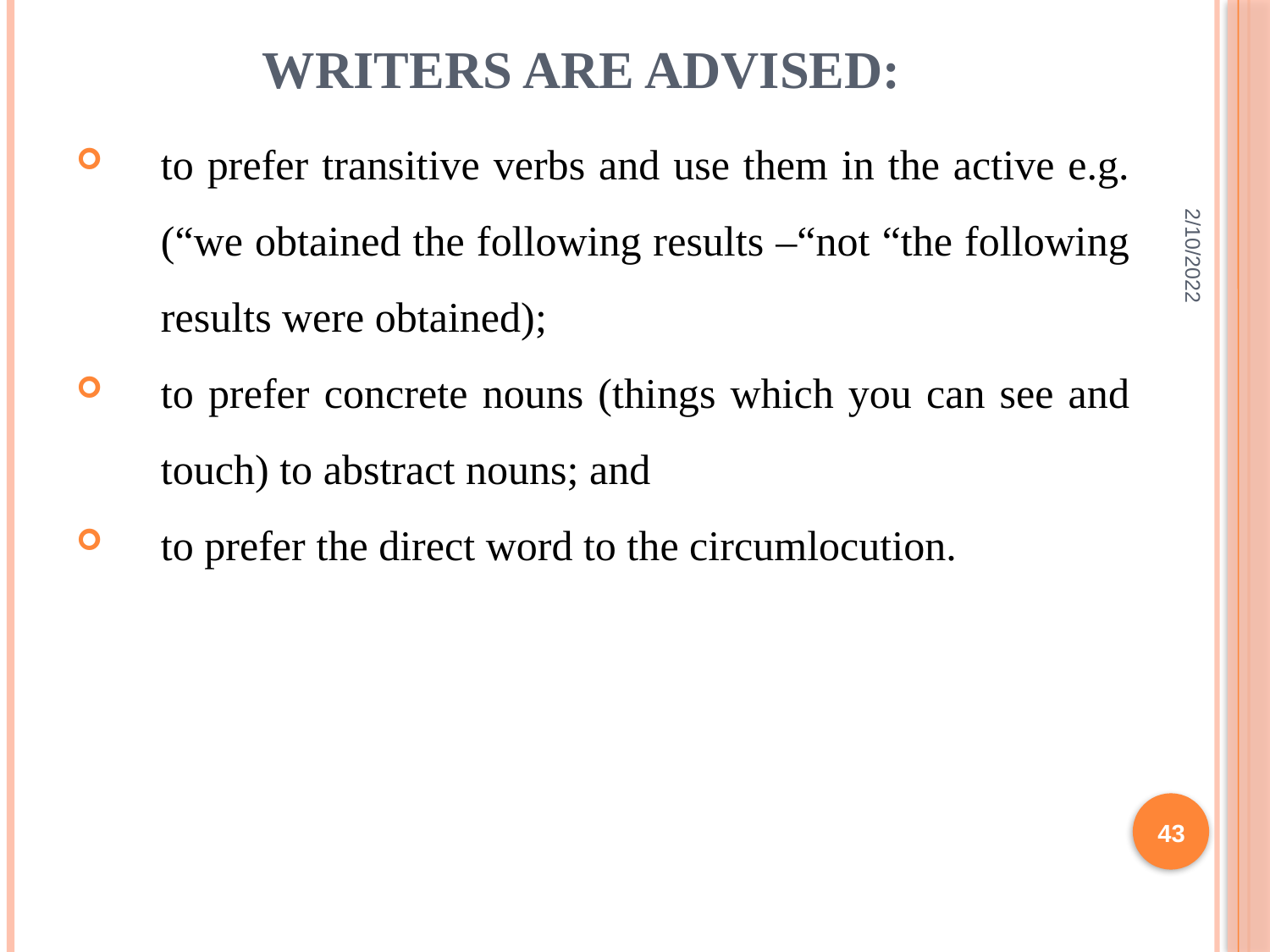

# Writers are advised:
to prefer transitive verbs and use them in the active e.g. (“we obtained the following results –“not “the following results were obtained);
to prefer concrete nouns (things which you can see and touch) to abstract nouns; and
to prefer the direct word to the circumlocution.

2/10/2022
43